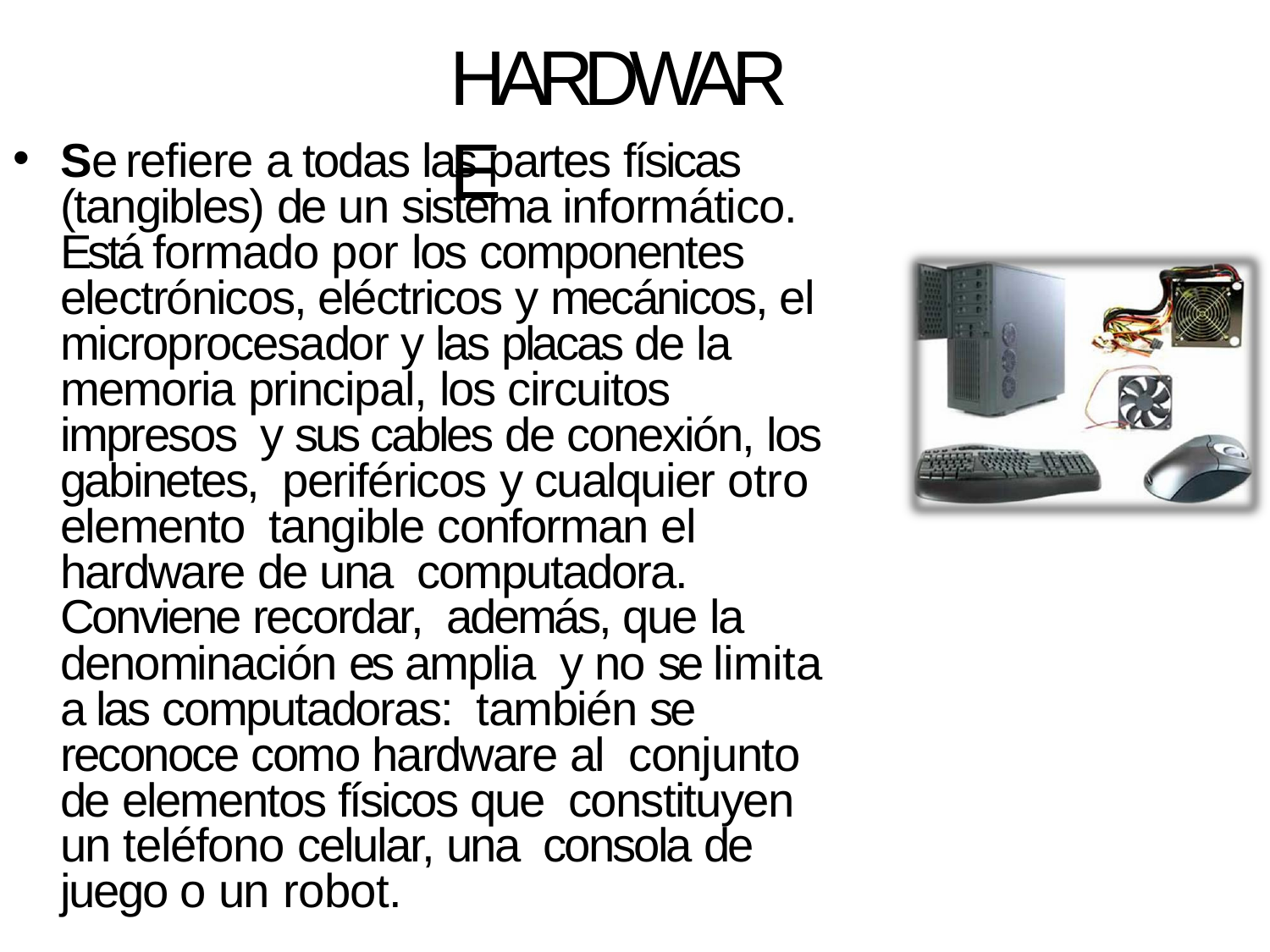

# HARDWARE
Se refiere a todas las partes físicas  (tangibles) de un sistema informático.  Está formado por los componentes  electrónicos, eléctricos y mecánicos, el  microprocesador y las placas de la  memoria principal, los circuitos impresos  y sus cables de conexión, los gabinetes,  periféricos y cualquier otro elemento  tangible conforman el hardware de una  computadora. Conviene recordar,  además, que la denominación es amplia  y no se limita a las computadoras:  también se reconoce como hardware al  conjunto de elementos físicos que  constituyen un teléfono celular, una  consola de juego o un robot.